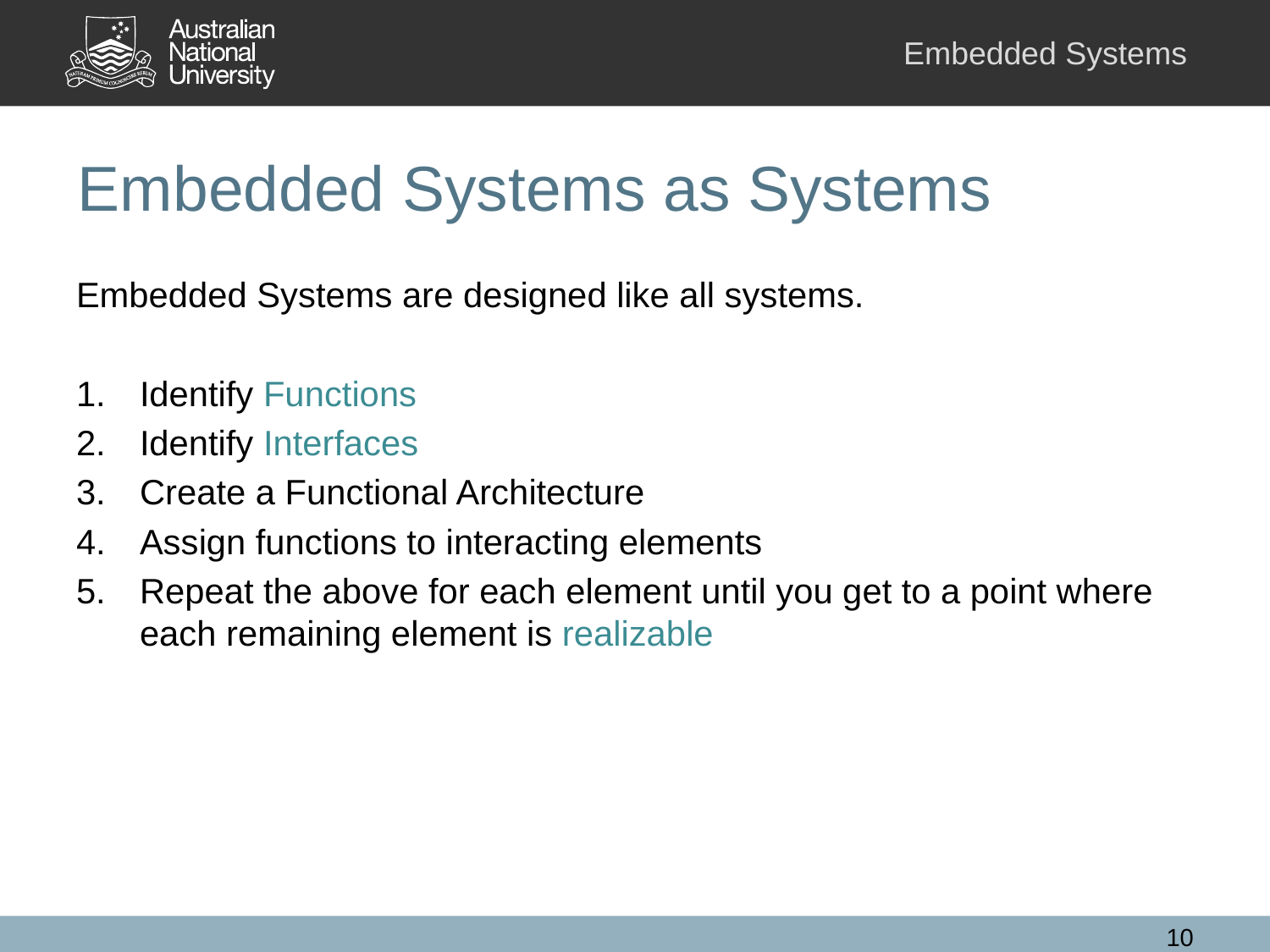

# Embedded Systems as Systems
Embedded Systems are designed like all systems.

Identify Functions
Identify Interfaces
Create a Functional Architecture
Assign functions to interacting elements
Repeat the above for each element until you get to a point where each remaining element is realizable

10